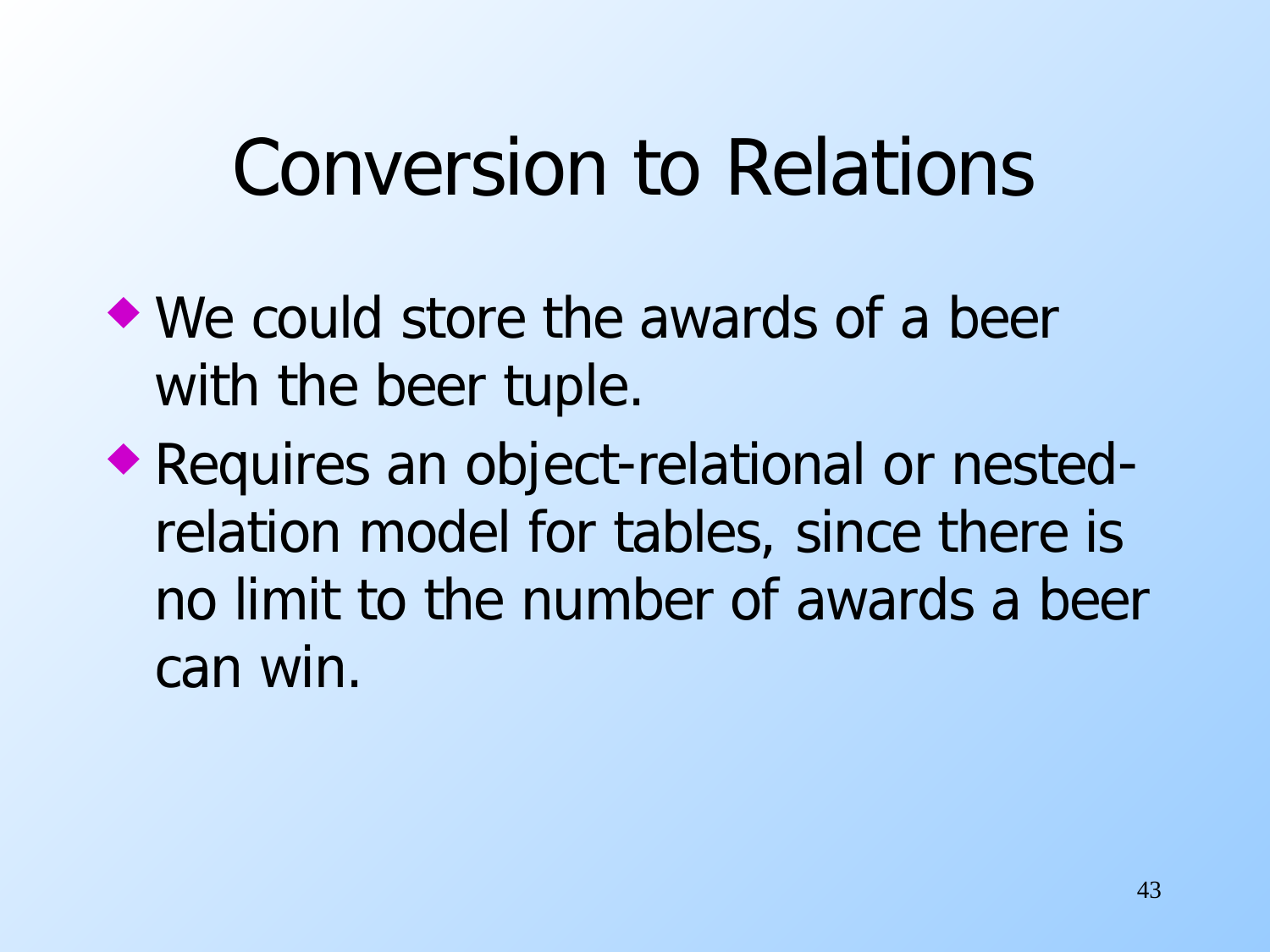

# Conversion to Relations
We could store the awards of a beer with the beer tuple.
Requires an object-relational or nested-relation model for tables, since there is no limit to the number of awards a beer can win.
43